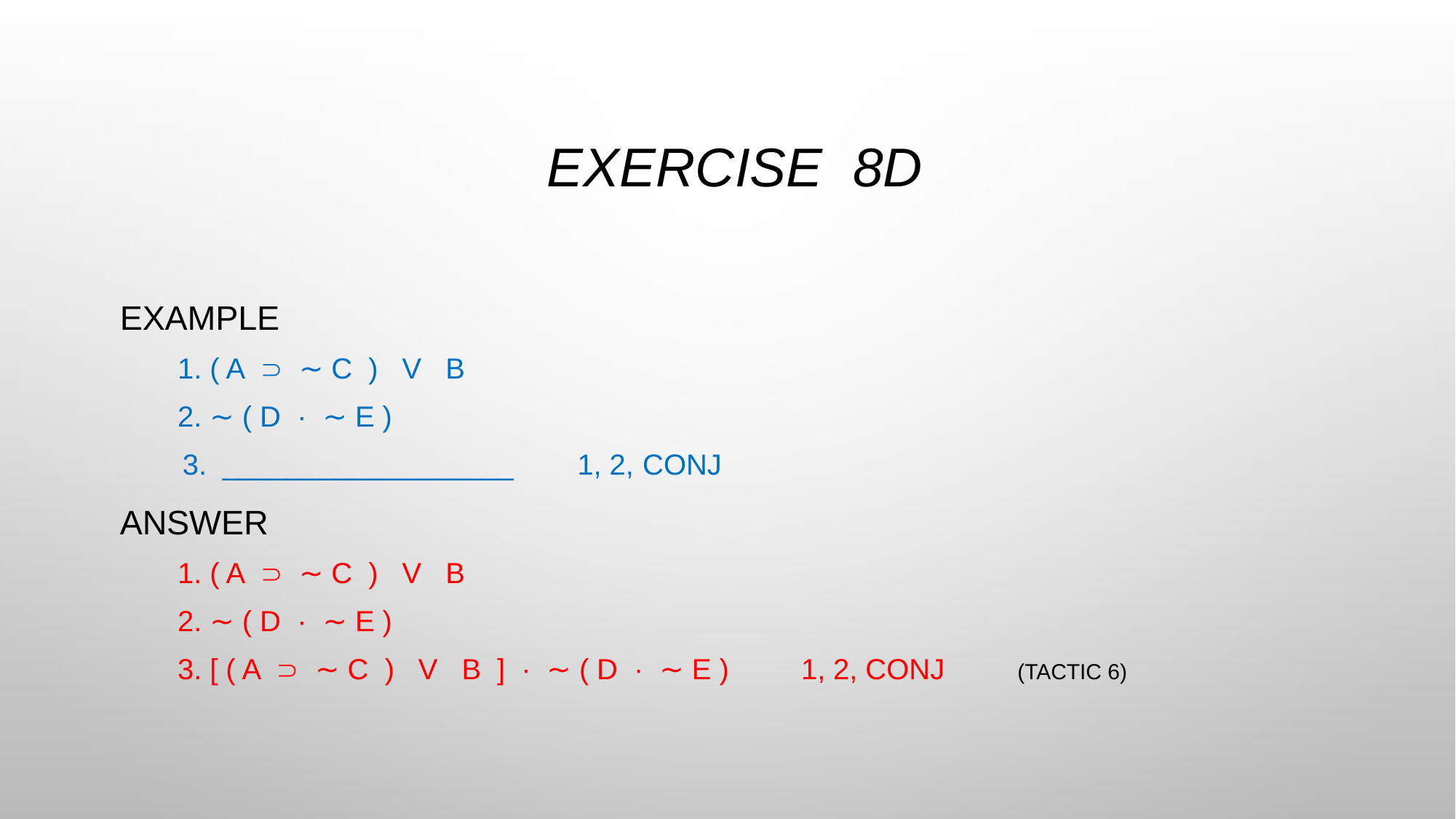

# Exercise  8D
Example
1. ( A  ⊃  ∼ C  )   v   B
2. ∼ ( D  ·  ∼ E )
     3.  __________________        1, 2, Conj
Answer
1. ( A  ⊃  ∼ C  )   v   B
2. ∼ ( D  ·  ∼ E )
3. [ ( A  ⊃  ∼ C  )   v   B  ]  ·  ∼ ( D  ·  ∼ E )         1, 2, Conj  							         (Tactic 6)